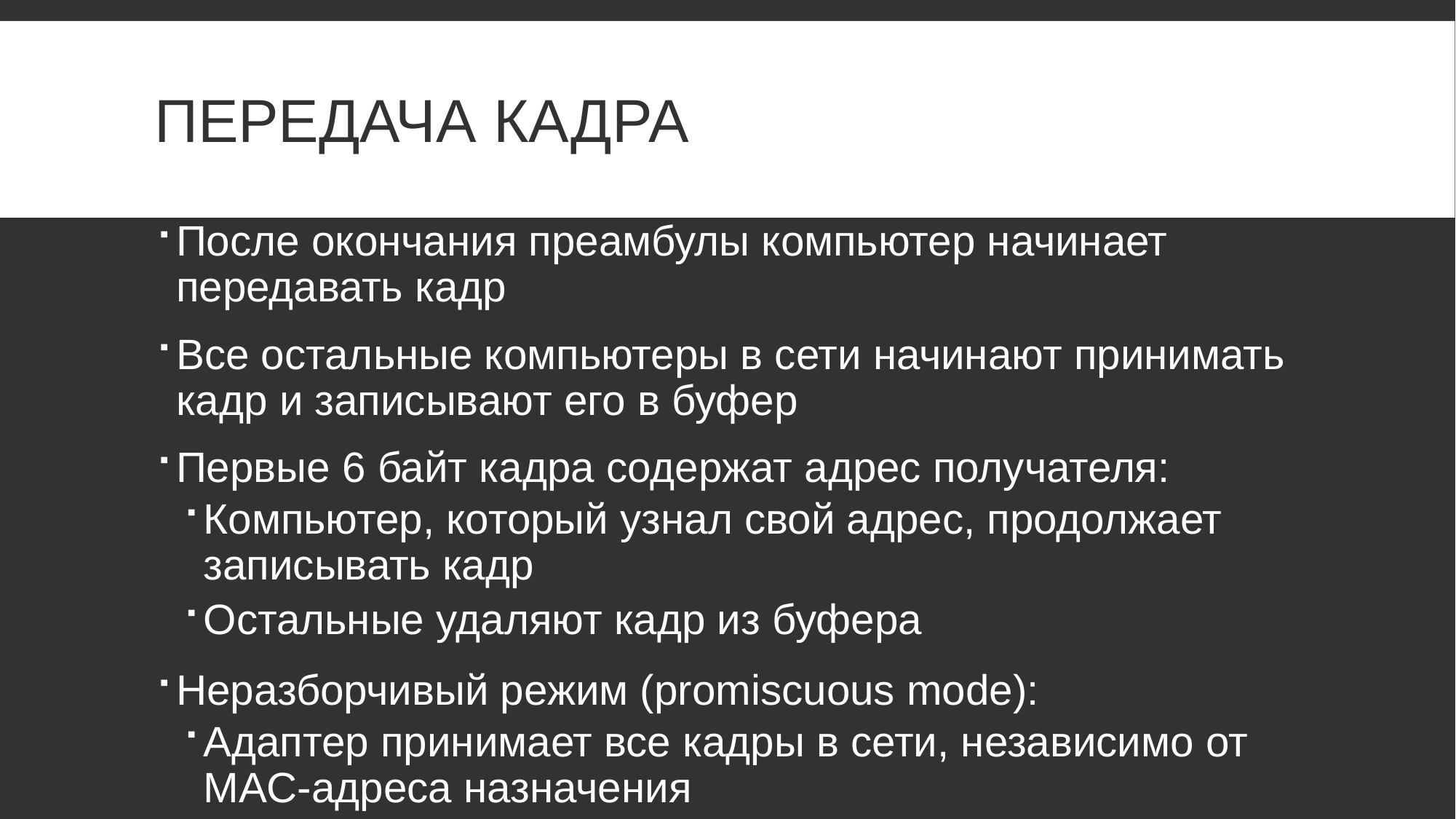

# Передача кадра
После окончания преамбулы компьютер начинает передавать кадр
Все остальные компьютеры в сети начинают принимать кадр и записывают его в буфер
Первые 6 байт кадра содержат адрес получателя:
Компьютер, который узнал свой адрес, продолжает записывать кадр
Остальные удаляют кадр из буфера
Неразборчивый режим (promiscuous mode):
Адаптер принимает все кадры в сети, независимо от MAC-адреса назначения